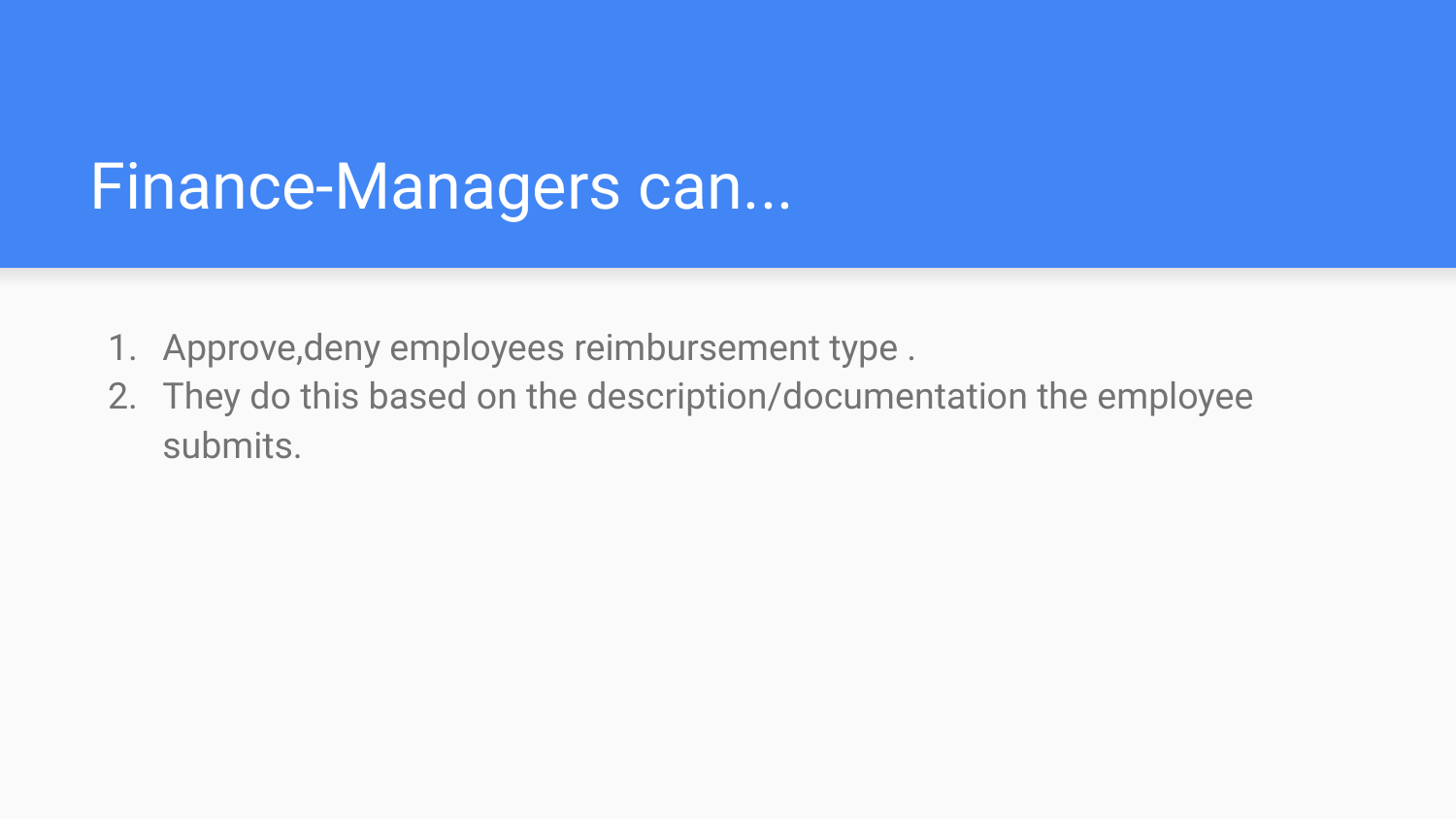

# Finance-Managers can...
Approve,deny employees reimbursement type .
They do this based on the description/documentation the employee submits.